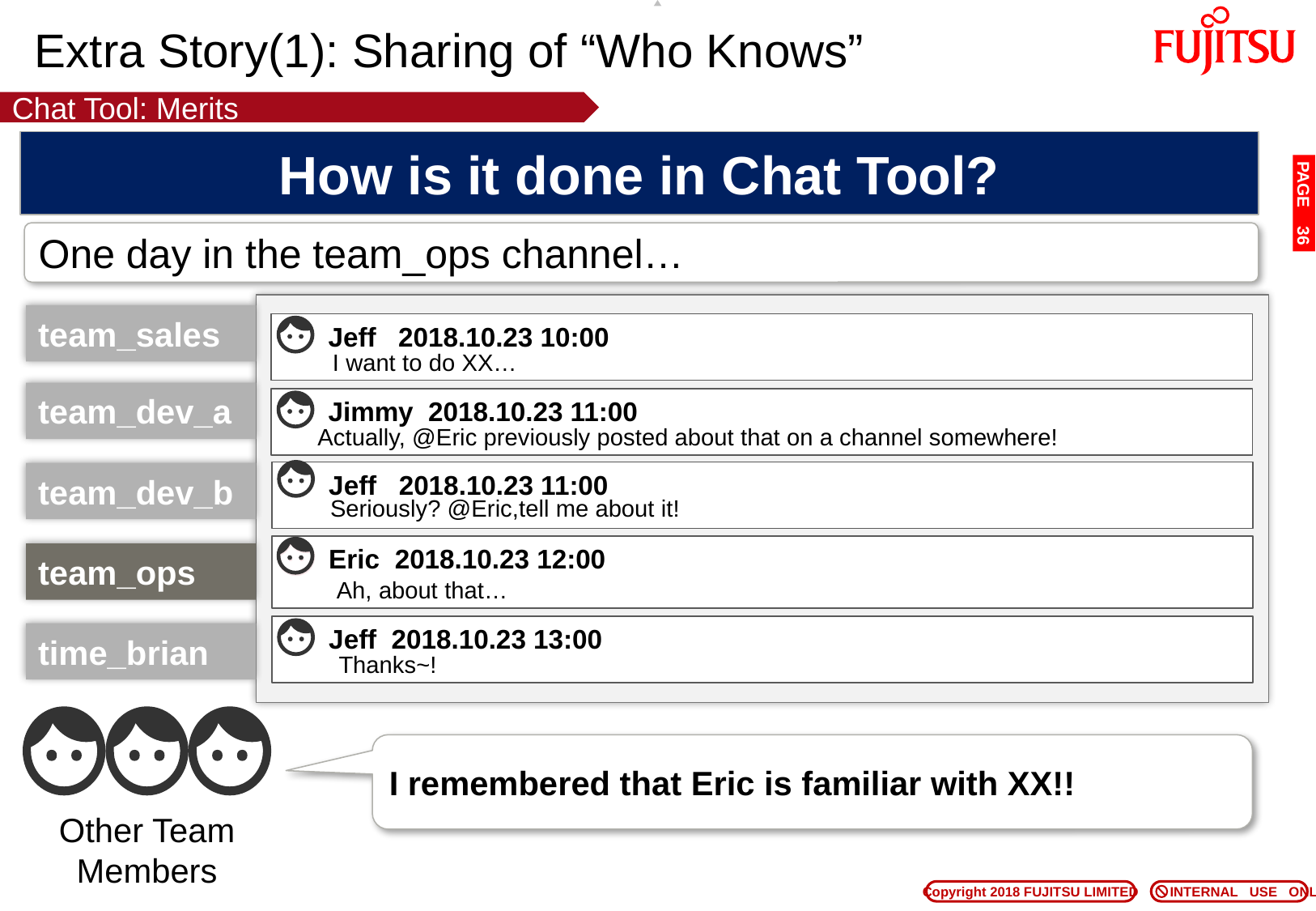

# Extra Story(1): Sharing of “Who Knows”
Chat Tool: Merits
How is it done in Chat Tool?
PAGE    36
One day in the team_ops channel…

team_sales
      Jeff   2018.10.23 10:00

I want to do XX…
team_dev_a
      Jimmy  2018.10.23 11:00

Actually, @Eric previously posted about that on a channel somewhere!

      Jeff   2018.10.23 11:00
team_dev_b
Seriously? @Eric,tell me about it!
      Eric  2018.10.23 12:00

team_ops
Ah, about that…
      Jeff  2018.10.23 13:00

time_brian
Thanks~!

I remembered that Eric is familiar with XX!!
Other Team
Members